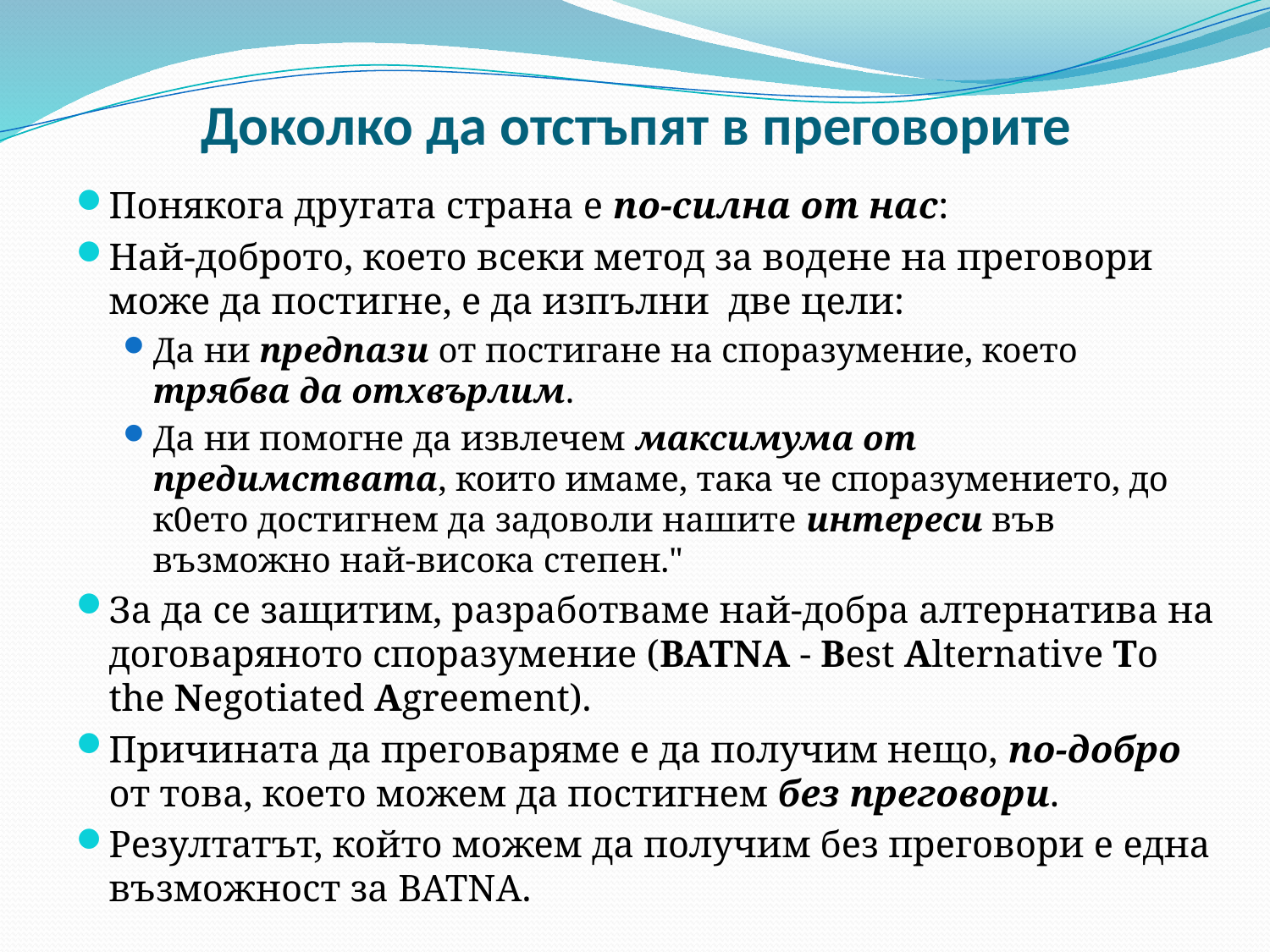

# Доколко да отстъпят в преговорите
Понякога другата страна е по-силна от нас:
Най-доброто, което всеки метод за водене на преговори може да постигне, е да изпълни  две цели:
Да ни предпази от постигане на споразумение, което трябва да отхвърлим.
Да ни помогне да извлечем максимума от предимствата, които имаме, така че споразумението, до к0ето достигнем да задоволи нашите интереси във възможно най-висока степен."
За да се защитим, разработваме най-добра алтернатива на договаряното споразумение (BATNA - Best Alternative To the Negotiated Agreement).
Причината да преговаряме е да получим нещо, по-добро от това, което можем да постигнем без преговори.
Резултатът, който можем да получим без преговори е една възможност за BATNA.